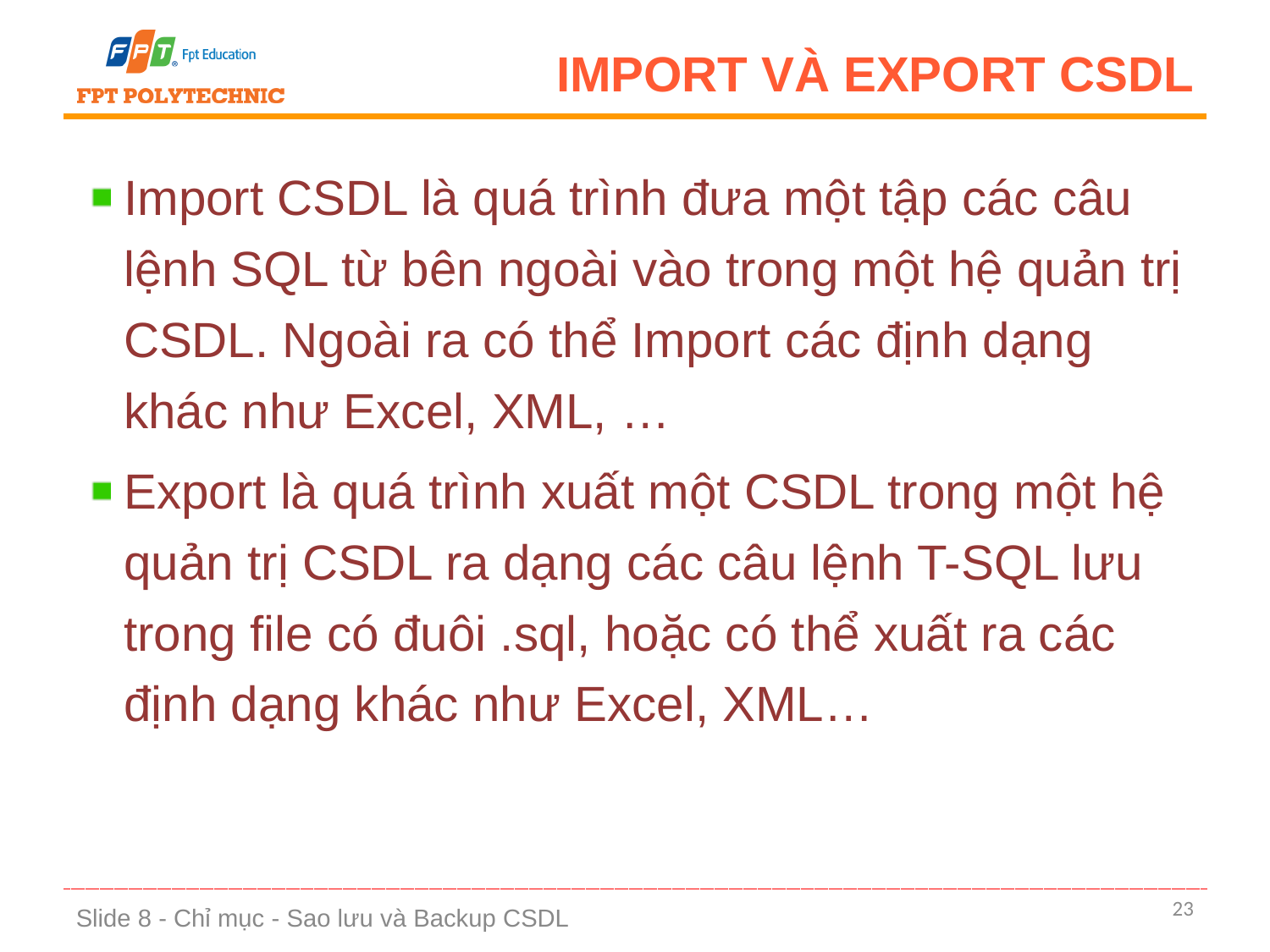

# Import và export csdl
Import CSDL là quá trình đưa một tập các câu lệnh SQL từ bên ngoài vào trong một hệ quản trị CSDL. Ngoài ra có thể Import các định dạng khác như Excel, XML, …
Export là quá trình xuất một CSDL trong một hệ quản trị CSDL ra dạng các câu lệnh T-SQL lưu trong file có đuôi .sql, hoặc có thể xuất ra các định dạng khác như Excel, XML…
23